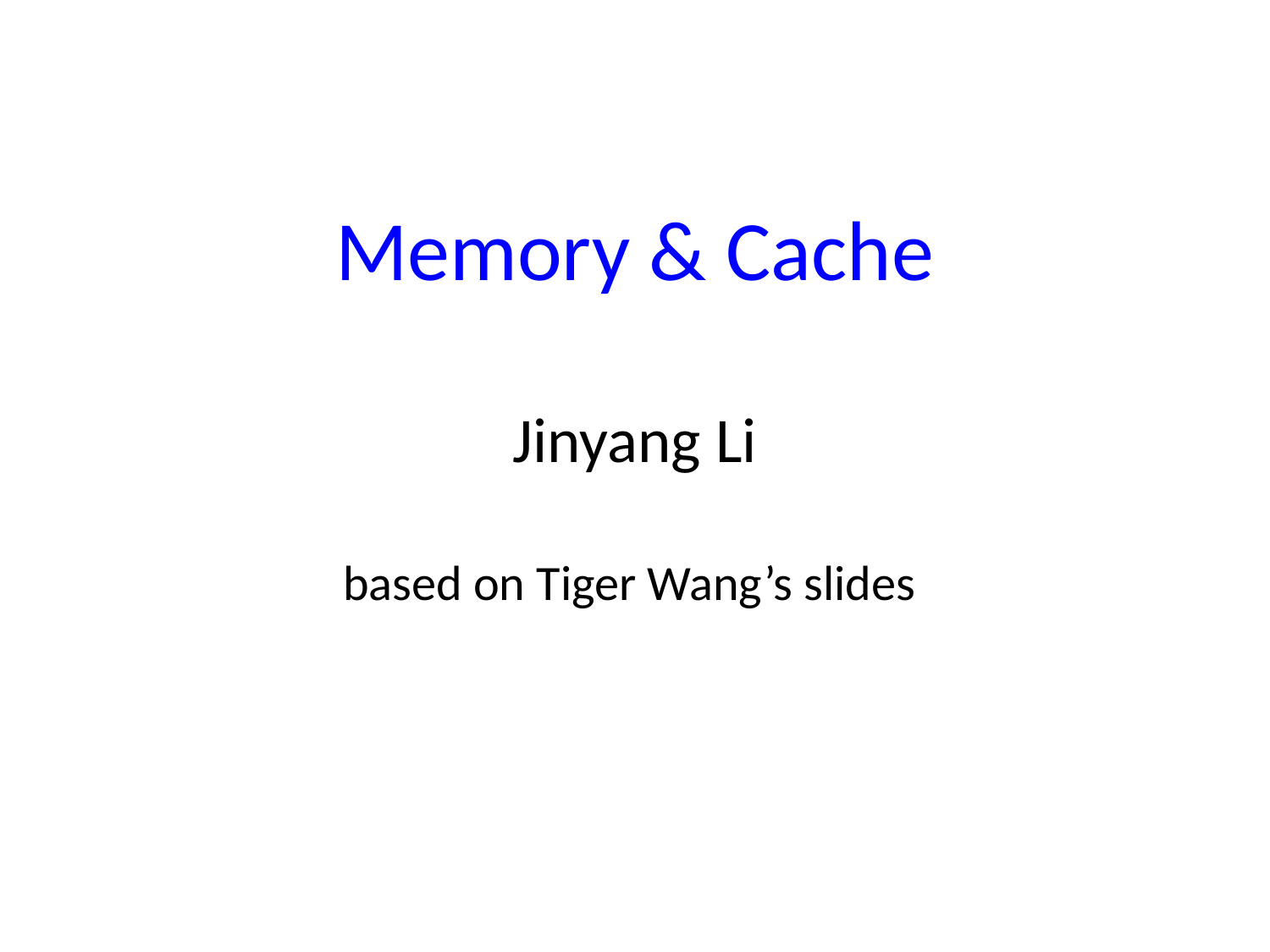

# Memory & Cache Jinyang Li based on Tiger Wang’s slides